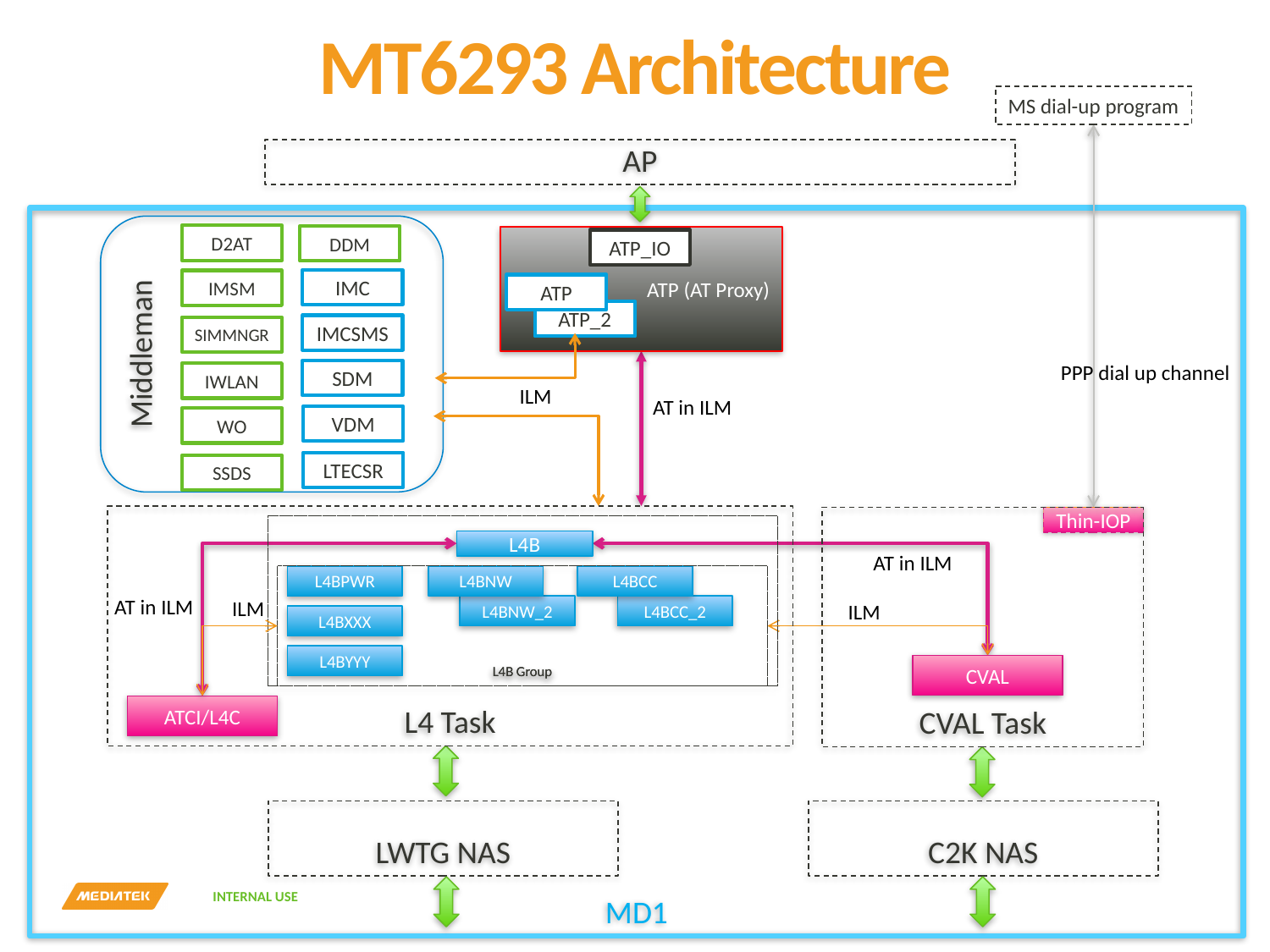

# MT6293 Architecture
MS dial-up program
AP

MD1
Middleman
D2AT
DDM
ATP (AT Proxy)
ATP_IO
ATP
ATP_2
IMC
IMSM
IMCSMS
SIMMNGR
PPP dial up channel
SDM
IWLAN
ILM
AT in ILM
VDM
WO
LTECSR
SSDS
L4 Task
L4B Group
L4B
L4B Group
L4BPWR
L4BNW
L4BNW_2
L4BCC
L4BCC_2
AT in ILM
ILM
L4BXXX
L4BYYY
ATCI/L4C
CVAL Task
Thin-IOP
AT in ILM
ILM
CVAL

LWTG NAS
C2K NAS